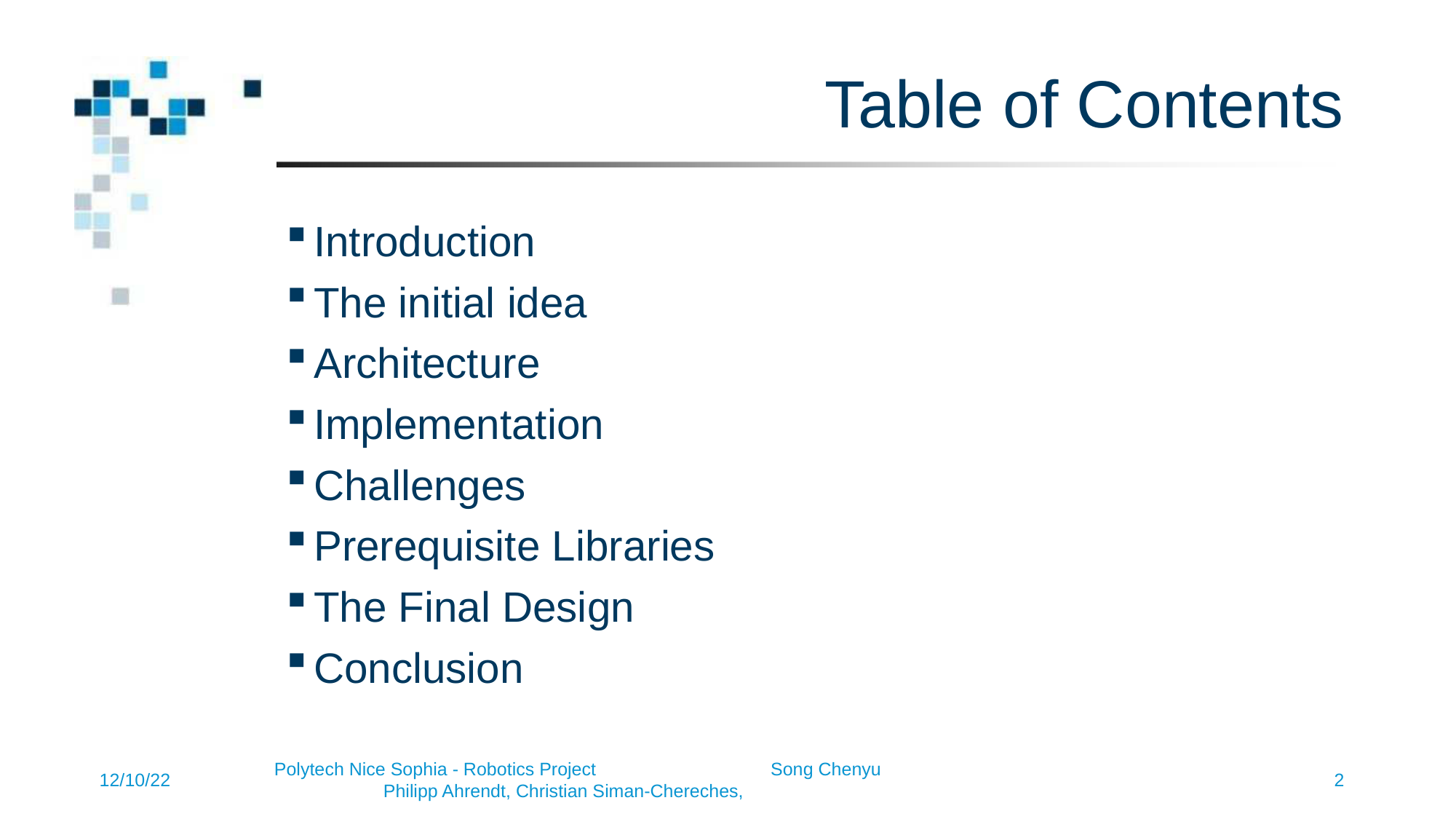

# Table of Contents
Introduction
The initial idea
Architecture
Implementation
Challenges
Prerequisite Libraries
The Final Design
Conclusion
2
Polytech Nice Sophia - Robotics Project 		Philipp Ahrendt, Christian Siman-Chereches, Song Chenyu
12/10/22